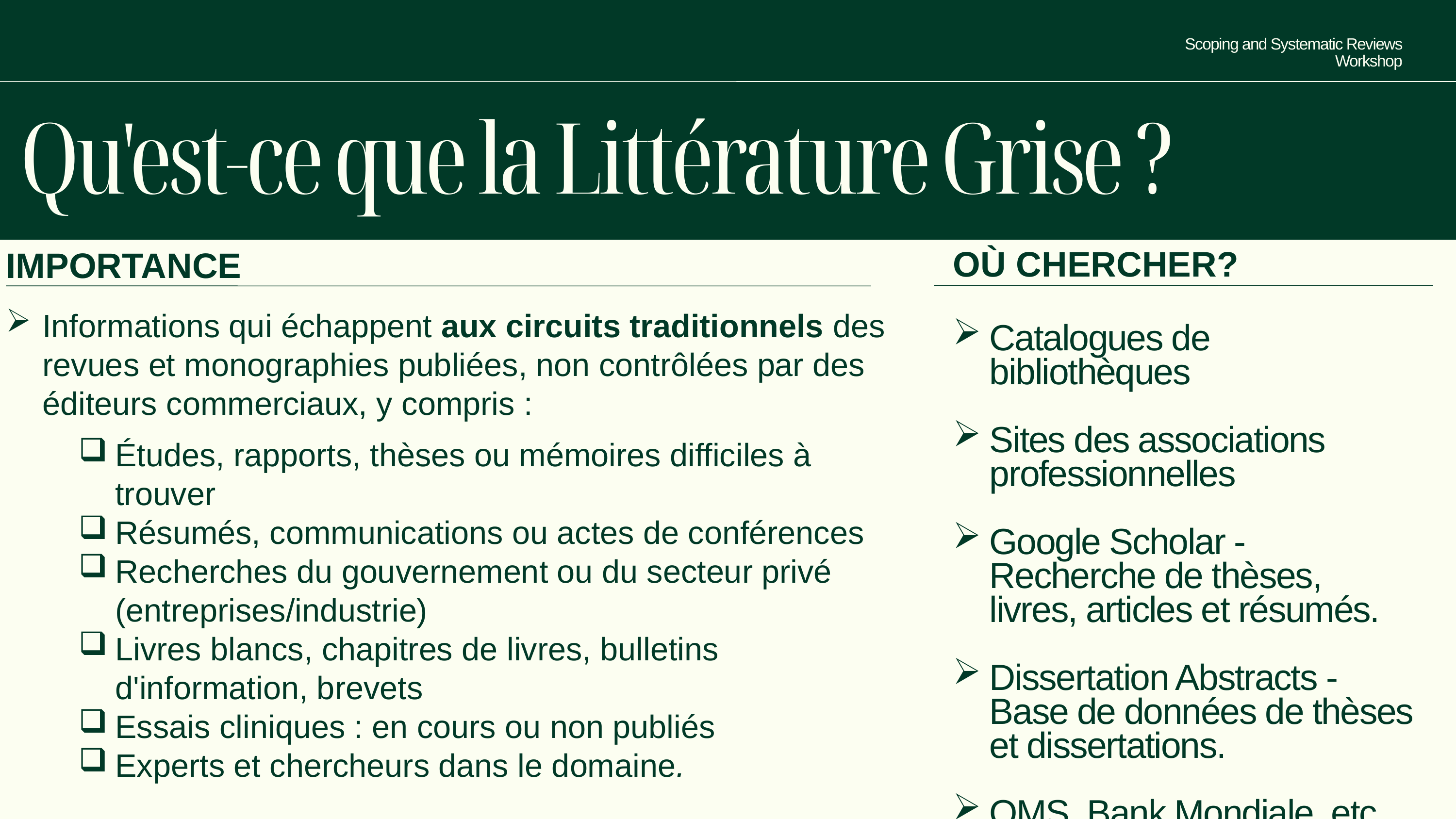

Scoping and Systematic Reviews Workshop

Qu'est-ce que la Littérature Grise ?
OÙ CHERCHER?
Catalogues de bibliothèques

Sites des associations professionnelles

Google Scholar - Recherche de thèses, livres, articles et résumés.

Dissertation Abstracts - Base de données de thèses et dissertations.

OMS, Bank Mondiale, etc

IMPORTANCE
Informations qui échappent aux circuits traditionnels des revues et monographies publiées, non contrôlées par des éditeurs commerciaux, y compris :

Études, rapports, thèses ou mémoires difficiles à trouver
Résumés, communications ou actes de conférences
Recherches du gouvernement ou du secteur privé (entreprises/industrie)
Livres blancs, chapitres de livres, bulletins d'information, brevets
Essais cliniques : en cours ou non publiés
Experts et chercheurs dans le domaine.